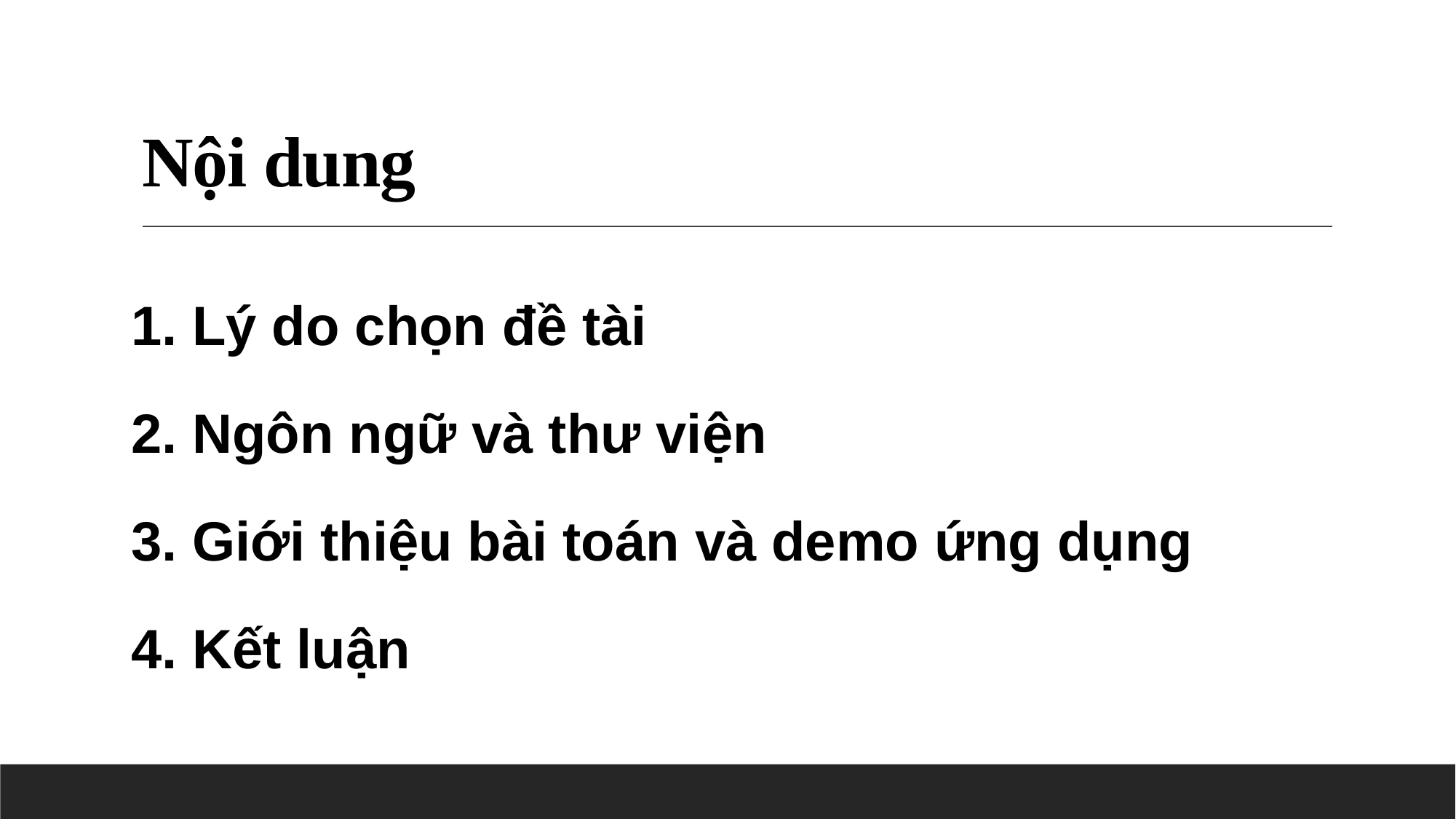

# Nội dung
1. Lý do chọn đề tài
2. Ngôn ngữ và thư viện
3. Giới thiệu bài toán và demo ứng dụng
4. Kết luận